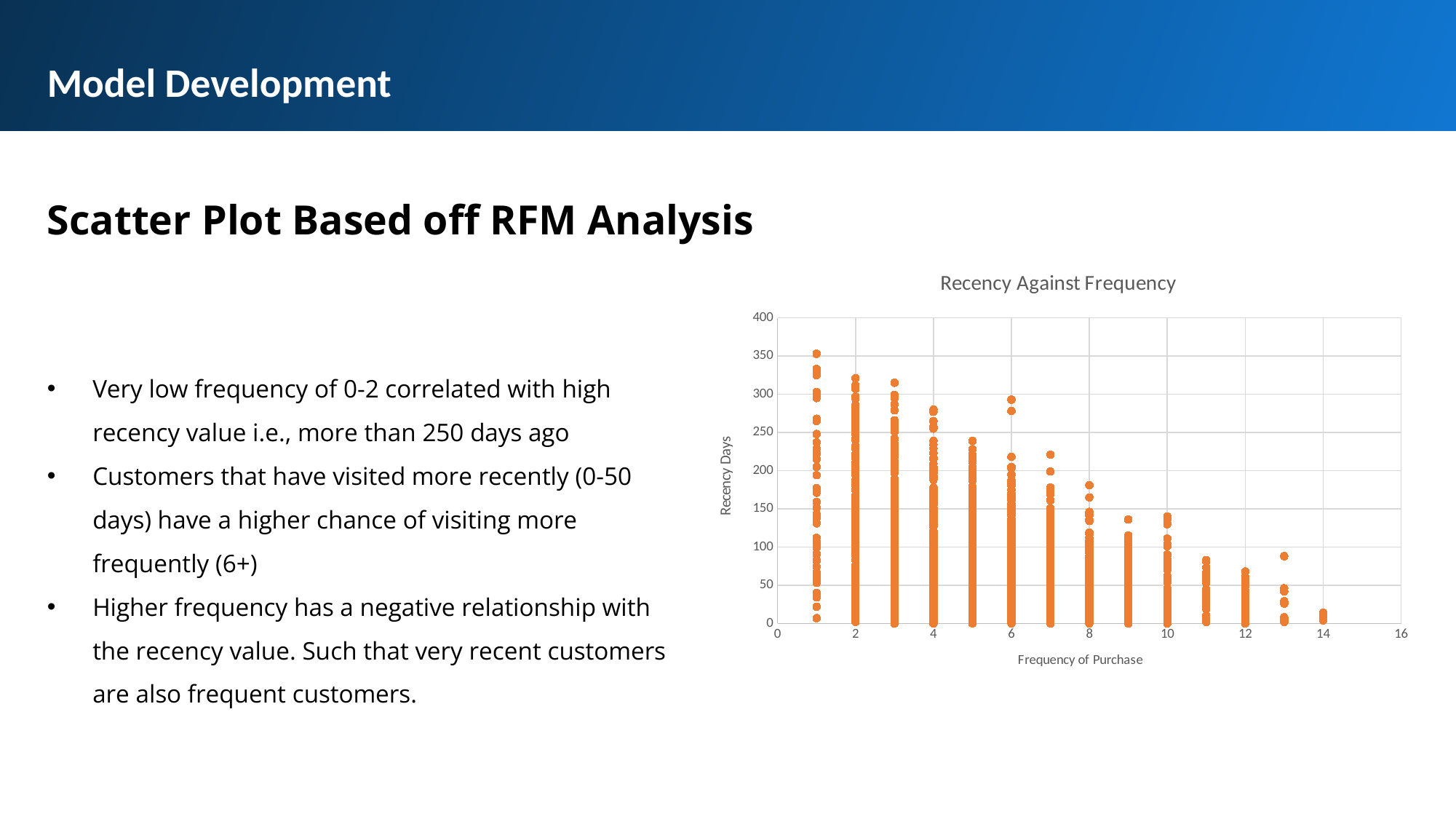

Model Development
Scatter Plot Based off RFM Analysis

### Chart: Recency Against Frequency

| Category | Min of Recent Purchase |
|---|---|
Very low frequency of 0-2 correlated with high recency value i.e., more than 250 days ago
Customers that have visited more recently (0-50 days) have a higher chance of visiting more frequently (6+)
Higher frequency has a negative relationship with the recency value. Such that very recent customers are also frequent customers.